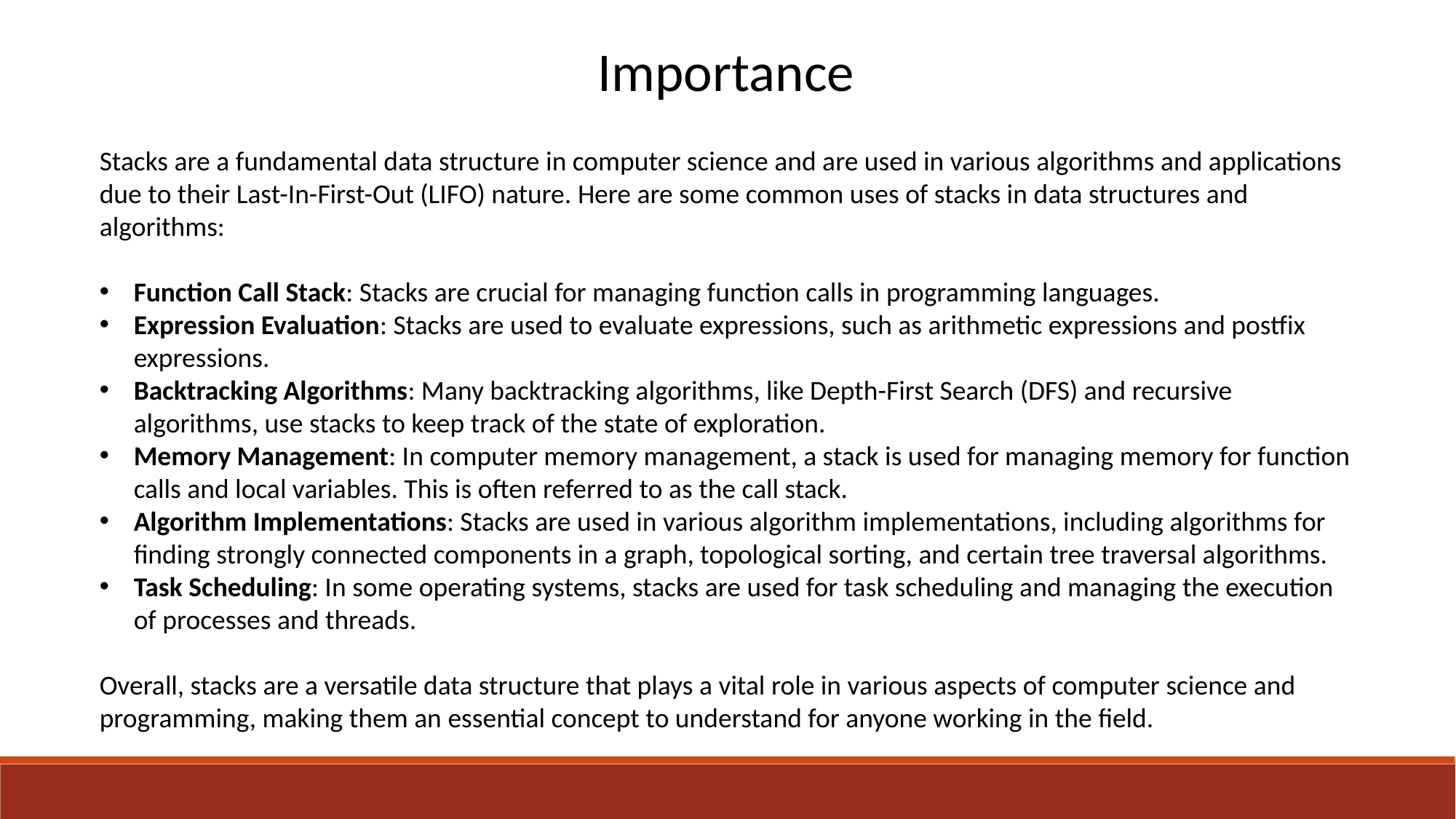

Importance
Stacks are a fundamental data structure in computer science and are used in various algorithms and applications due to their Last-In-First-Out (LIFO) nature. Here are some common uses of stacks in data structures and algorithms:

Function Call Stack: Stacks are crucial for managing function calls in programming languages.
Expression Evaluation: Stacks are used to evaluate expressions, such as arithmetic expressions and postfix expressions.
Backtracking Algorithms: Many backtracking algorithms, like Depth-First Search (DFS) and recursive algorithms, use stacks to keep track of the state of exploration.
Memory Management: In computer memory management, a stack is used for managing memory for function calls and local variables. This is often referred to as the call stack.
Algorithm Implementations: Stacks are used in various algorithm implementations, including algorithms for finding strongly connected components in a graph, topological sorting, and certain tree traversal algorithms.
Task Scheduling: In some operating systems, stacks are used for task scheduling and managing the execution of processes and threads.

Overall, stacks are a versatile data structure that plays a vital role in various aspects of computer science and programming, making them an essential concept to understand for anyone working in the field.